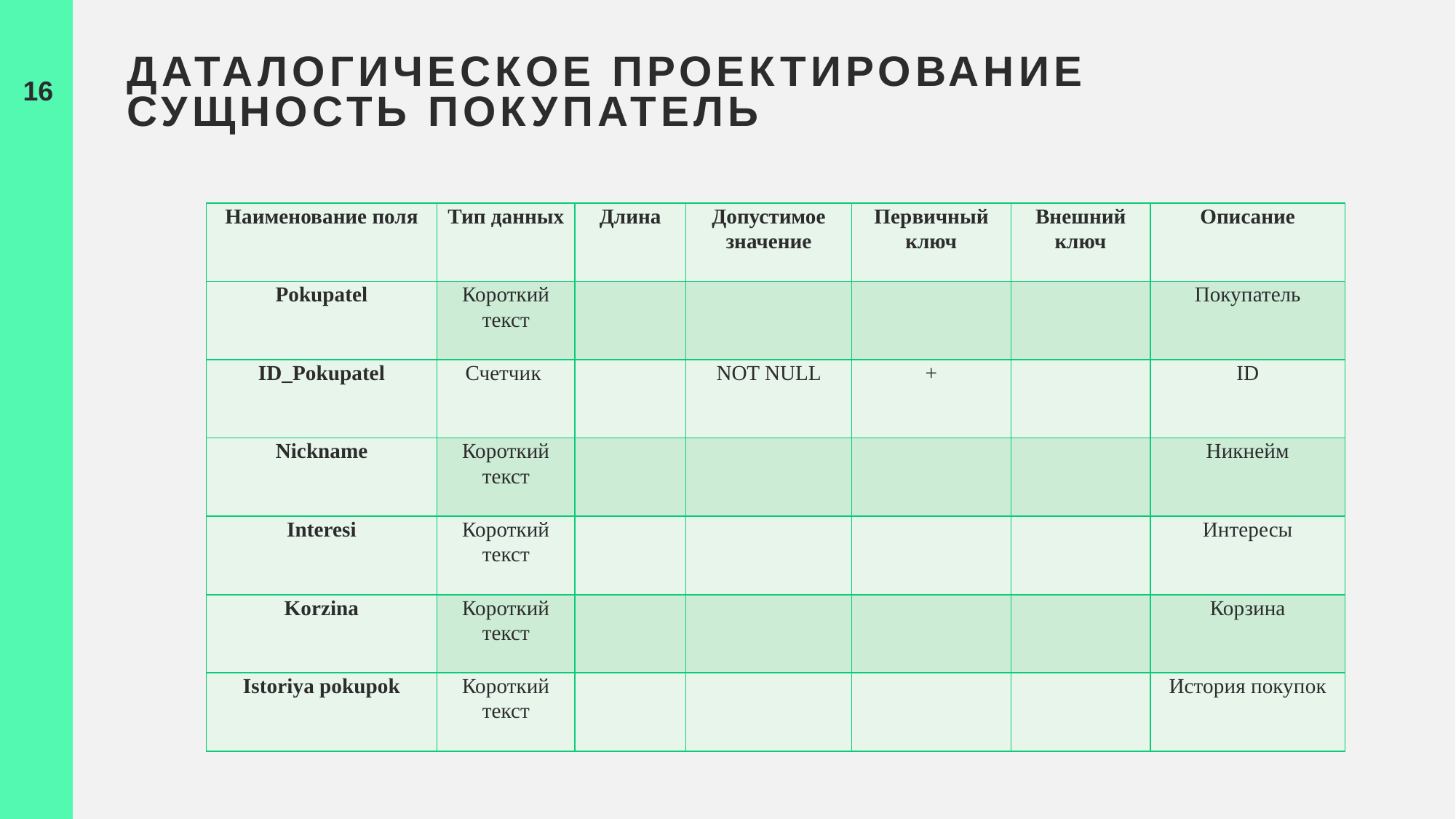

# Даталогическое проектирование Сущность Покупатель
16
| Наименование поля | Тип данных | Длина | Допустимое значение | Первичный ключ | Внешний ключ | Описание |
| --- | --- | --- | --- | --- | --- | --- |
| Pokupatel | Короткий текст |  |  |  |  | Покупатель |
| ID\_Pokupatel | Счетчик |  | NOT NULL | + |  | ID |
| Nickname | Короткий текст |  |  |  |  | Никнейм |
| Interesi | Короткий текст |  |  |  |  | Интересы |
| Korzina | Короткий текст |  |  |  |  | Корзина |
| Istoriya pokupok | Короткий текст |  |  |  |  | История покупок |